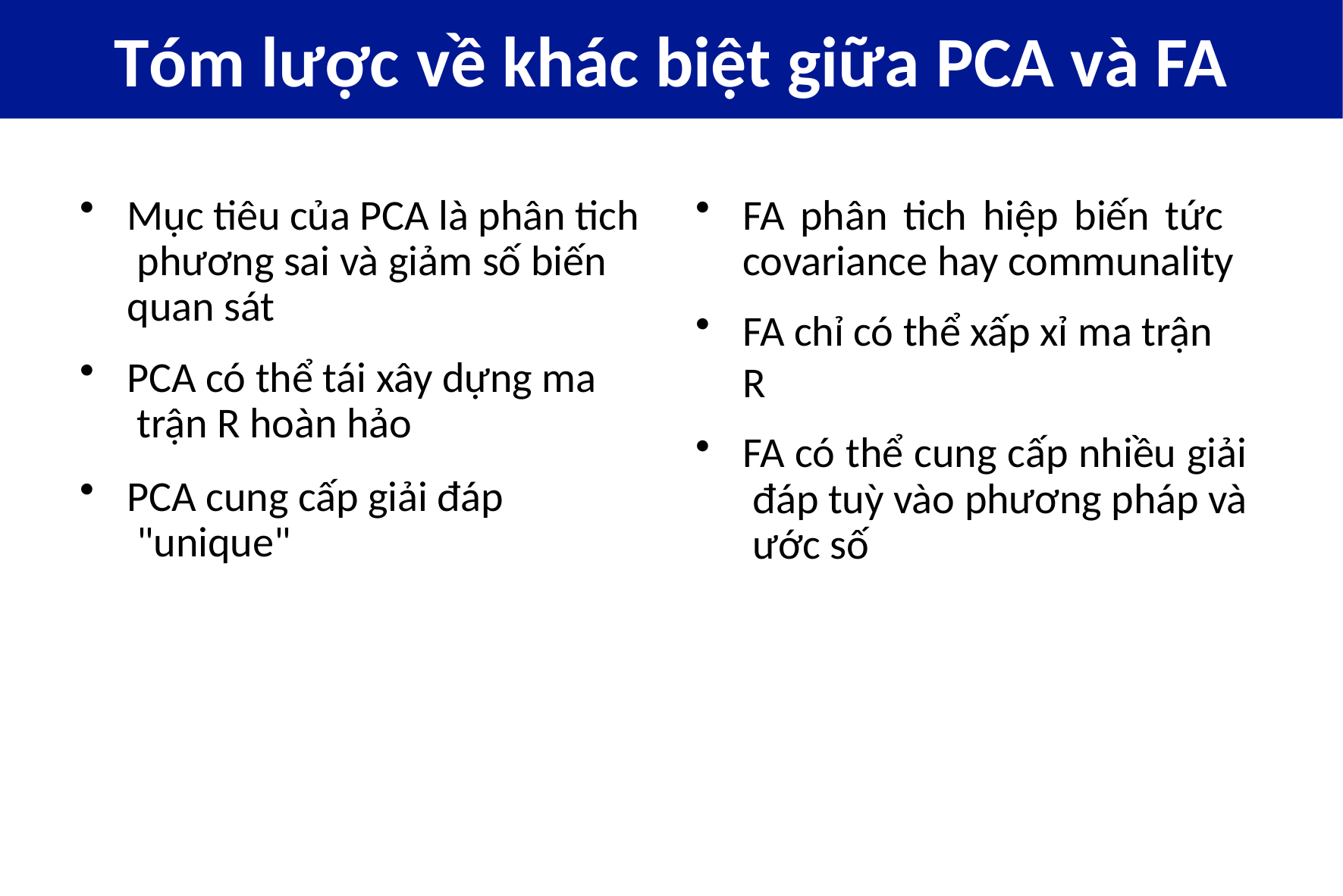

# Tóm lược	về khác	biệt giữa	PCA và	FA
Mục tiêu của PCA là phân tich  phương sai và giảm số biến  quan sát
PCA có thể tái xây dựng ma  trận R hoàn hảo
PCA cung cấp giải đáp  "unique"
FA phân tich hiệp biến tức  covariance hay communality
FA chỉ có thể xấp xỉ ma trận R
FA có thể cung cấp nhiều giải  đáp tuỳ vào phương pháp và  ước số